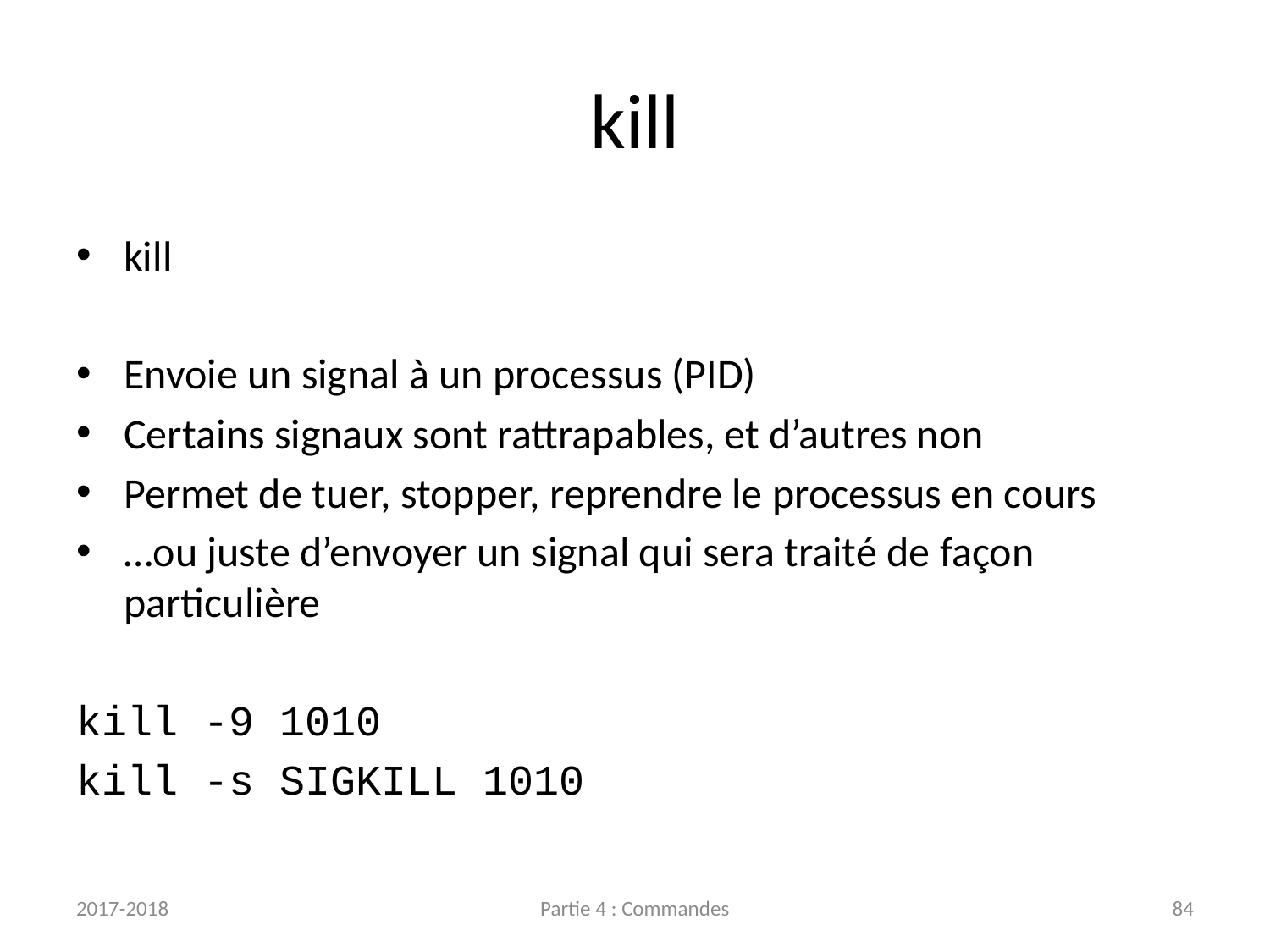

# kill
kill

Envoie un signal à un processus (PID)
Certains signaux sont rattrapables, et d’autres non
Permet de tuer, stopper, reprendre le processus en cours
…ou juste d’envoyer un signal qui sera traité de façon particulière

kill -9 1010
kill -s SIGKILL 1010
2017-2018
Partie 4 : Commandes
84